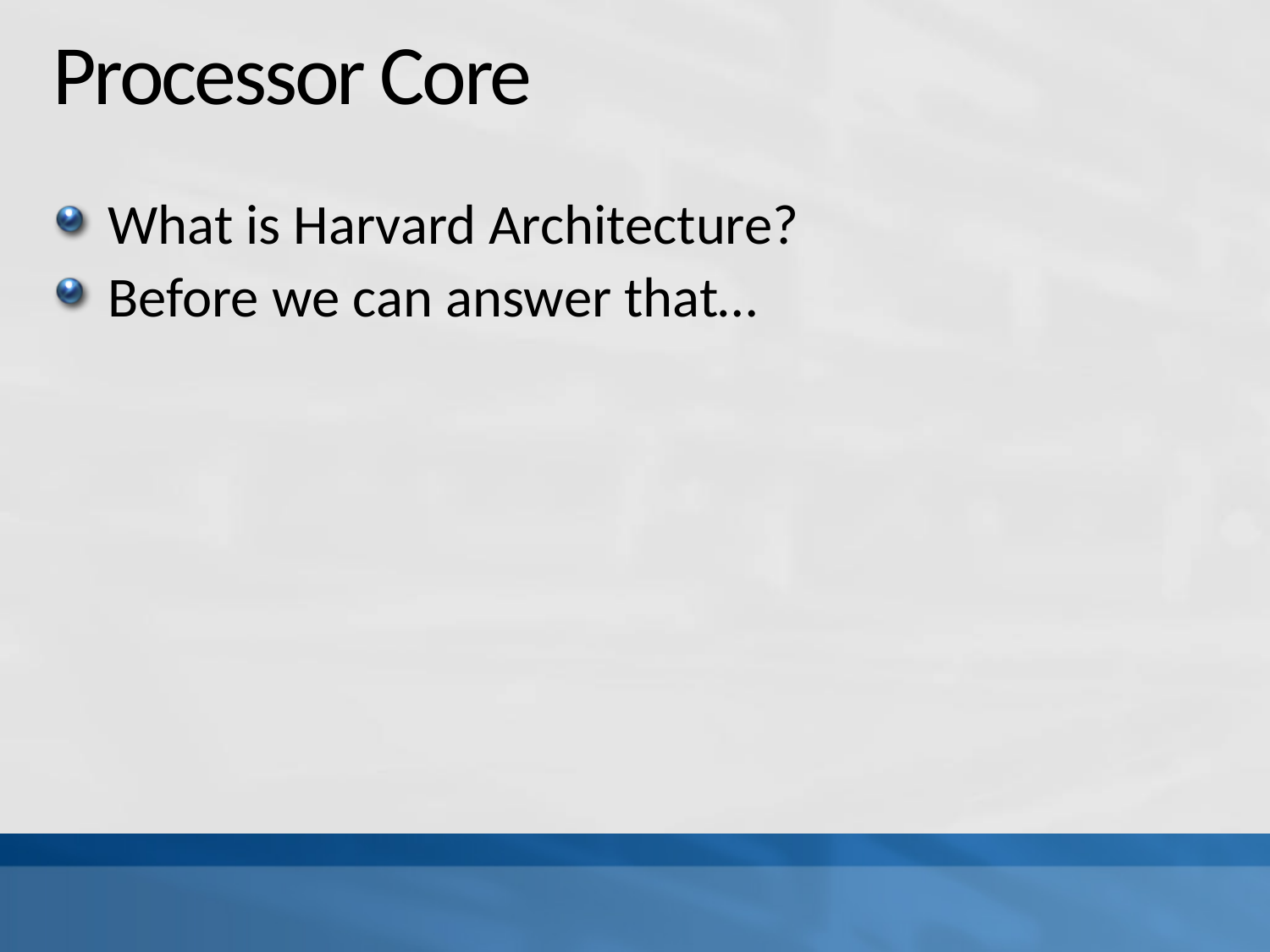

# Processor Core
What is Harvard Architecture?
Before we can answer that…